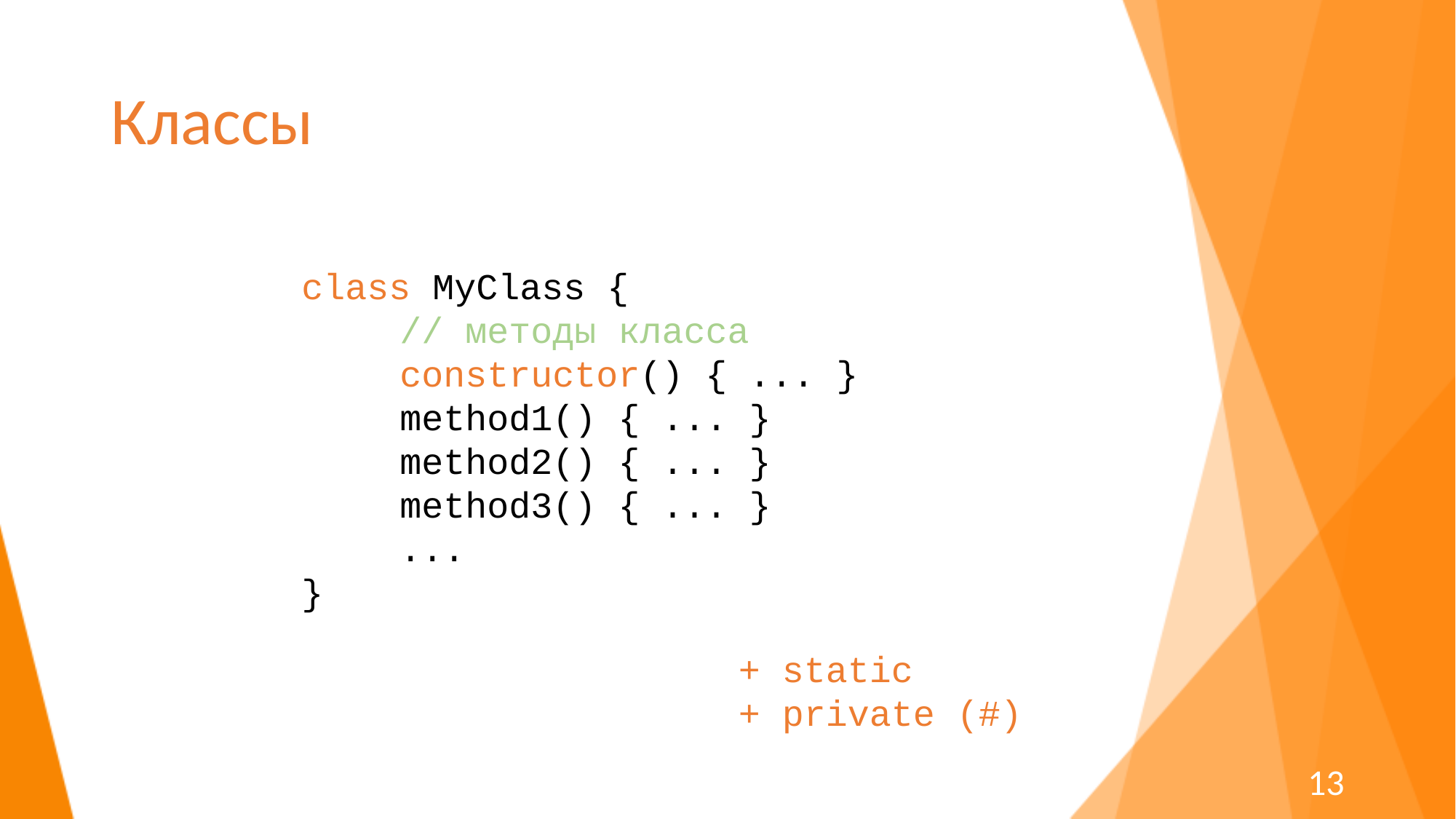

# Классы
class MyClass {
  // методы класса
  constructor() { ... }
  method1() { ... }
  method2() { ... }
  method3() { ... }
  ...
}
+ static
+ private (#)
13